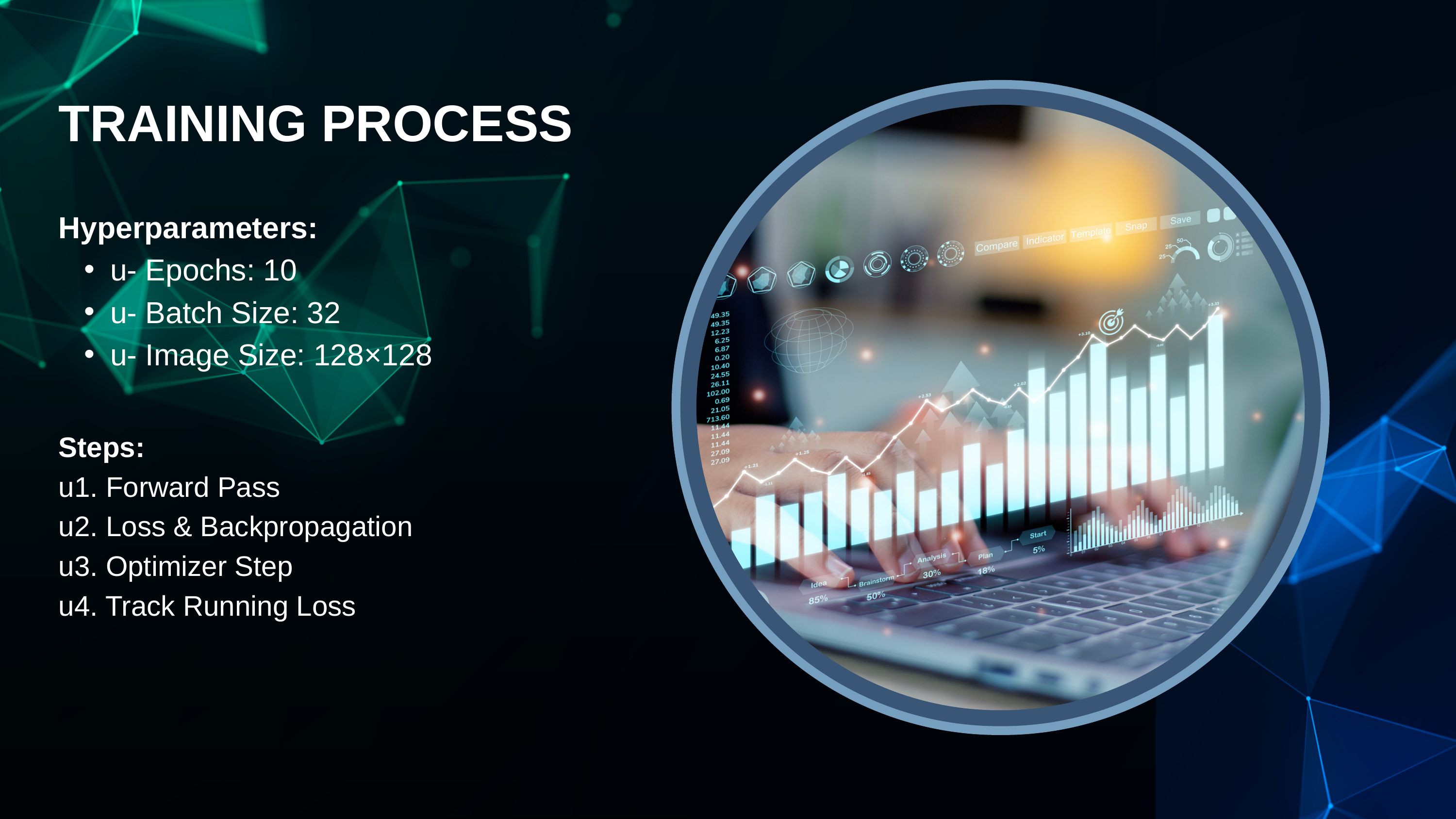

TRAINING PROCESS
Hyperparameters:
u- Epochs: 10
u- Batch Size: 32
u- Image Size: 128×128

Steps:
u1. Forward Pass
u2. Loss & Backpropagation
u3. Optimizer Step
u4. Track Running Loss